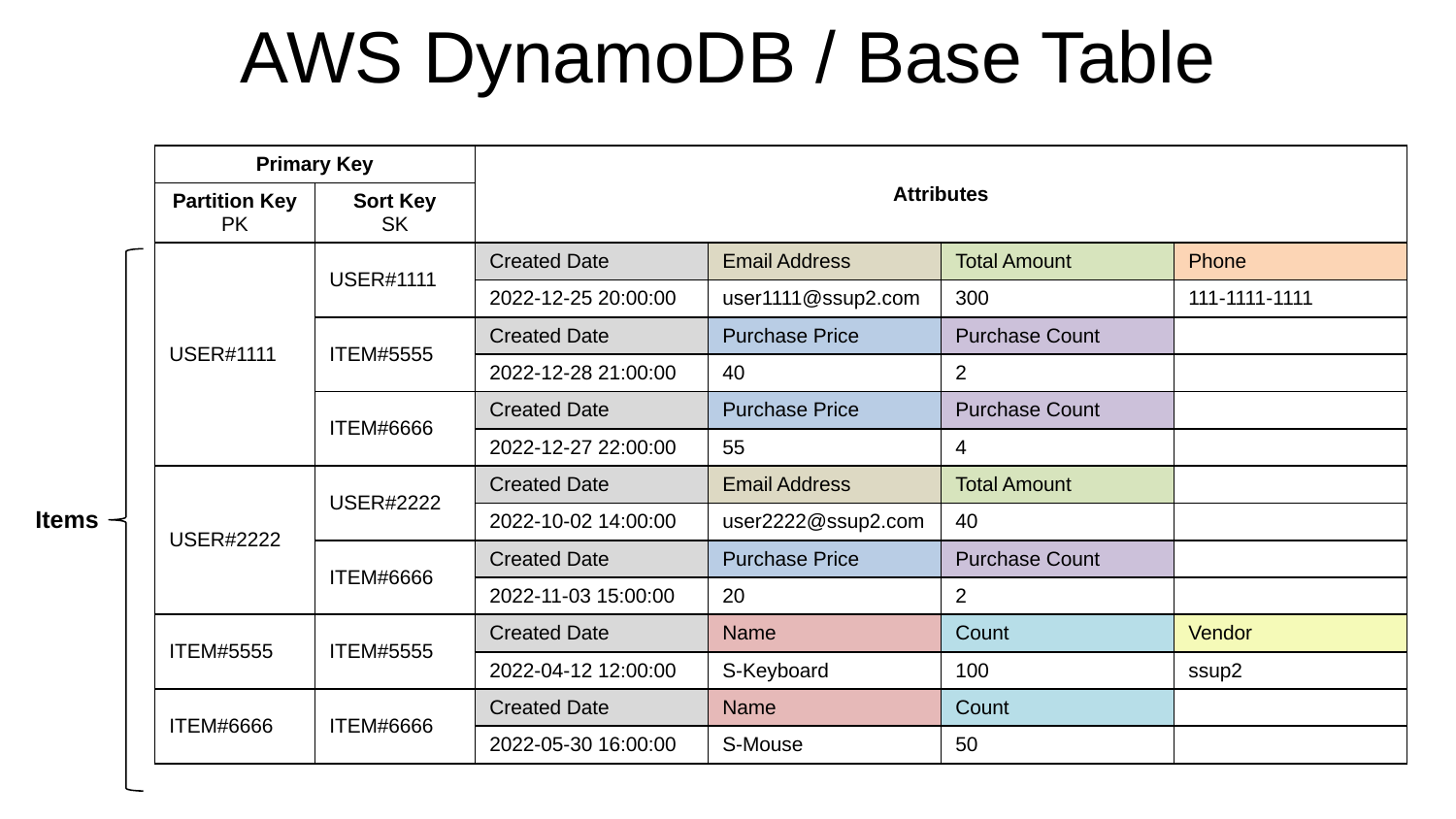

# AWS DynamoDB / Base Table
| Primary Key |  | Attributes |  |  |  |
| --- | --- | --- | --- | --- | --- |
| Partition Key PK | Sort Key SK |  |  |  |  |
| USER#1111 | USER#1111 | Created Date | Email Address | Total Amount | Phone |
|  |  | 2022-12-25 20:00:00 | user1111@ssup2.com | 300 | 111-1111-1111 |
|  | ITEM#5555 | Created Date | Purchase Price | Purchase Count |  |
|  |  | 2022-12-28 21:00:00 | 40 | 2 |  |
|  | ITEM#6666 | Created Date | Purchase Price | Purchase Count |  |
|  |  | 2022-12-27 22:00:00 | 55 | 4 |  |
| USER#2222 | USER#2222 | Created Date | Email Address | Total Amount |  |
|  |  | 2022-10-02 14:00:00 | user2222@ssup2.com | 40 |  |
|  | ITEM#6666 | Created Date | Purchase Price | Purchase Count |  |
|  |  | 2022-11-03 15:00:00 | 20 | 2 |  |
| ITEM#5555 | ITEM#5555 | Created Date | Name | Count | Vendor |
|  |  | 2022-04-12 12:00:00 | S-Keyboard | 100 | ssup2 |
| ITEM#6666 | ITEM#6666 | Created Date | Name | Count |  |
|  |  | 2022-05-30 16:00:00 | S-Mouse | 50 |  |

Items